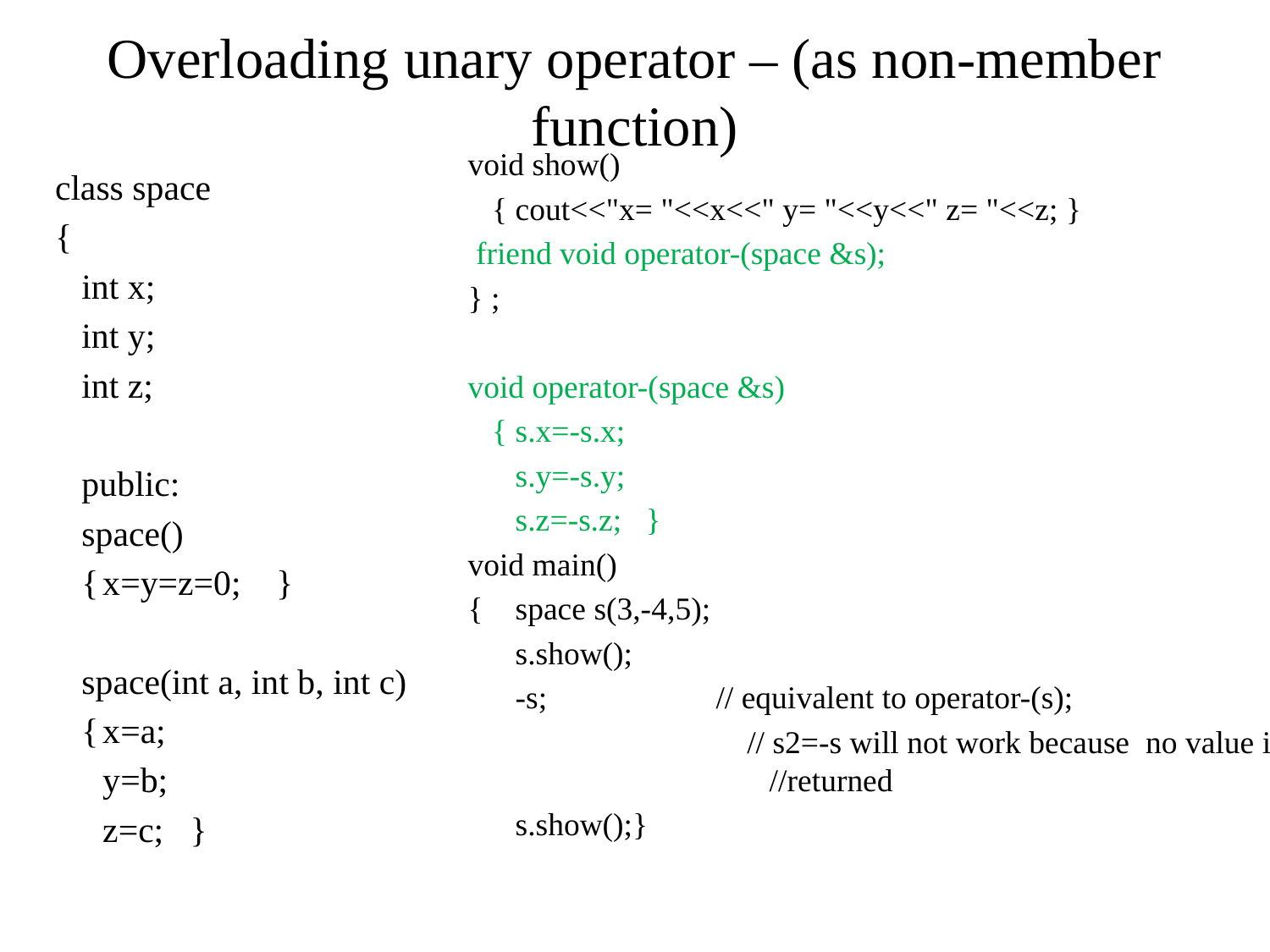

# Overloading unary operator – (as non-member function)
void show()
   {	cout<<"x= "<<x<<" y= "<<y<<" z= "<<z; }
 friend void operator-(space &s);
} ;

void operator-(space &s)
   {	s.x=-s.x;
	s.y=-s.y;
	s.z=-s.z;   }
void main()
{ 	space s(3,-4,5);
	s.show();
	-s;                     // equivalent to operator-(s);
		             // s2=-s will not work because  no value is           		//returned
	s.show();}

class space
{
   int x;
   int y;
   int z;

   public:
   space()
   {	x=y=z=0;    }

   space(int a, int b, int c)
   {	x=a;
	y=b;
	z=c;   }